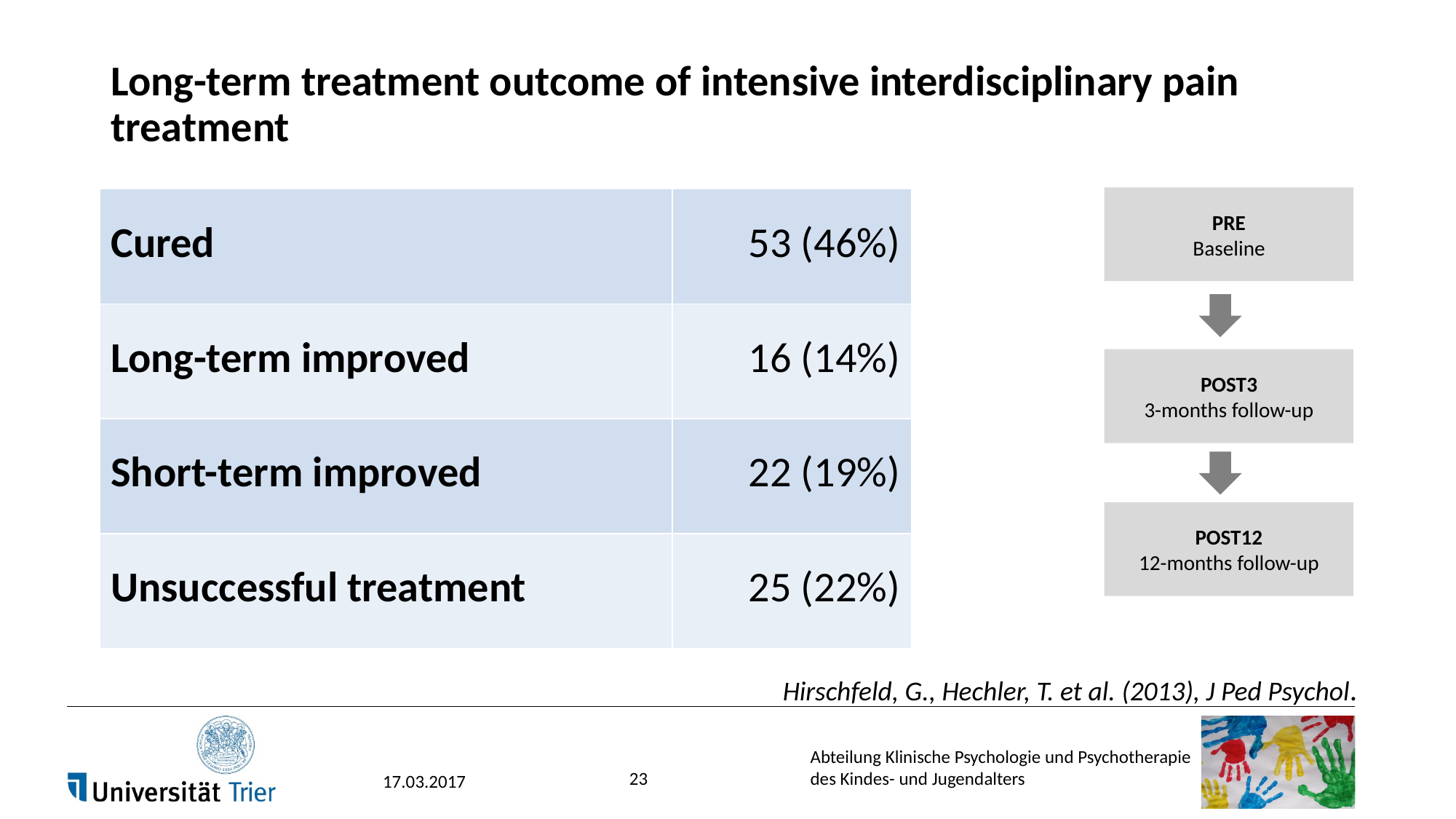

# Long-term treatment outcome of intensive interdisciplinary pain treatment

PRE
Baseline
| Cured | 53 (46%) |
| --- | --- |
| Long-term improved | 16 (14%) |
| Short-term improved | 22 (19%) |
| Unsuccessful treatment | 25 (22%) |

POST3
3-months follow-up

POST12
12-months follow-up
Hirschfeld, G., Hechler, T. et al. (2013), J Ped Psychol.

23
17.03.2017